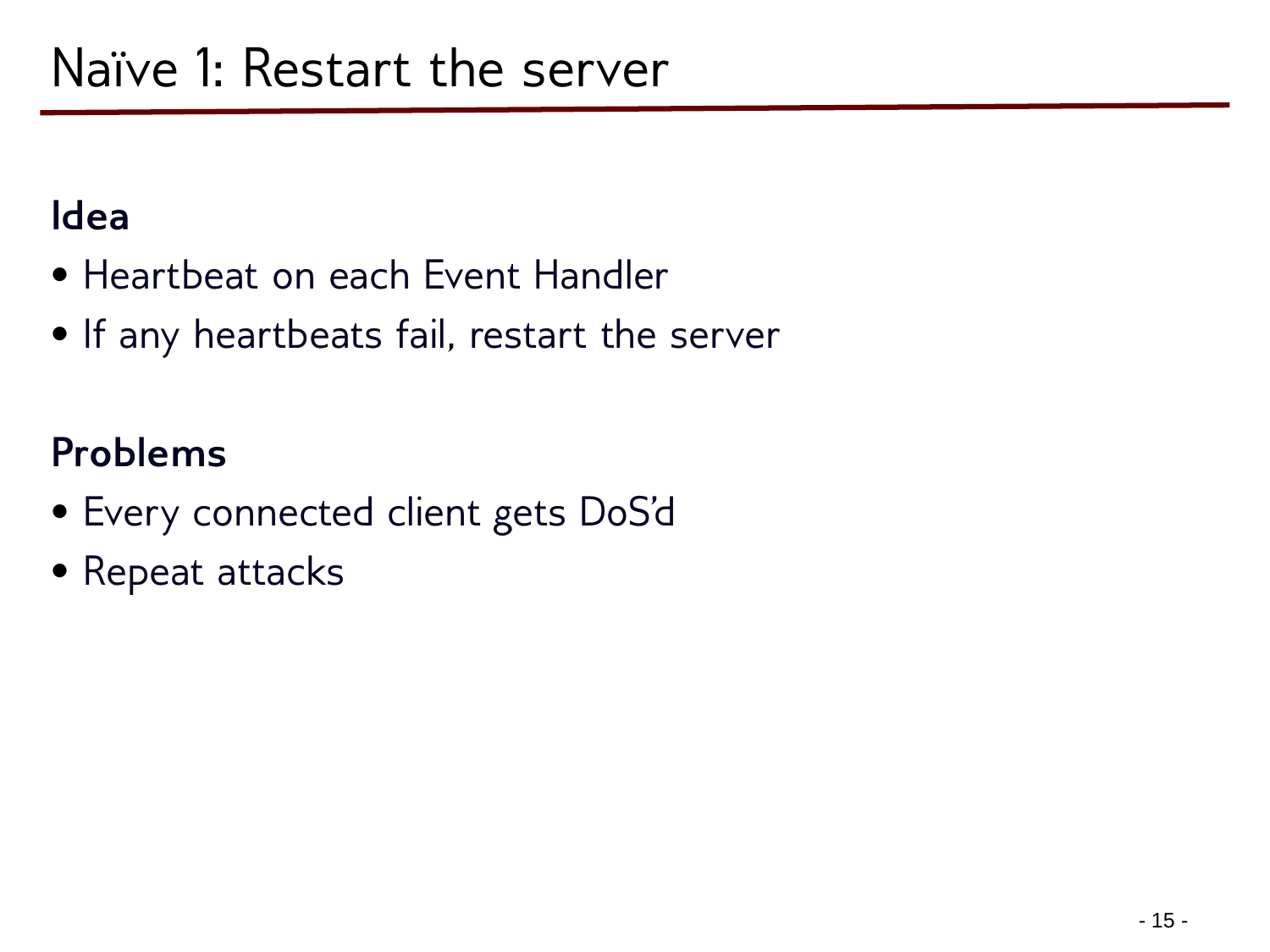

# Naïve 1: Restart the server
Idea
Heartbeat on each Event Handler
If any heartbeats fail, restart the server

Problems
Every connected client gets DoS’d
Repeat attacks